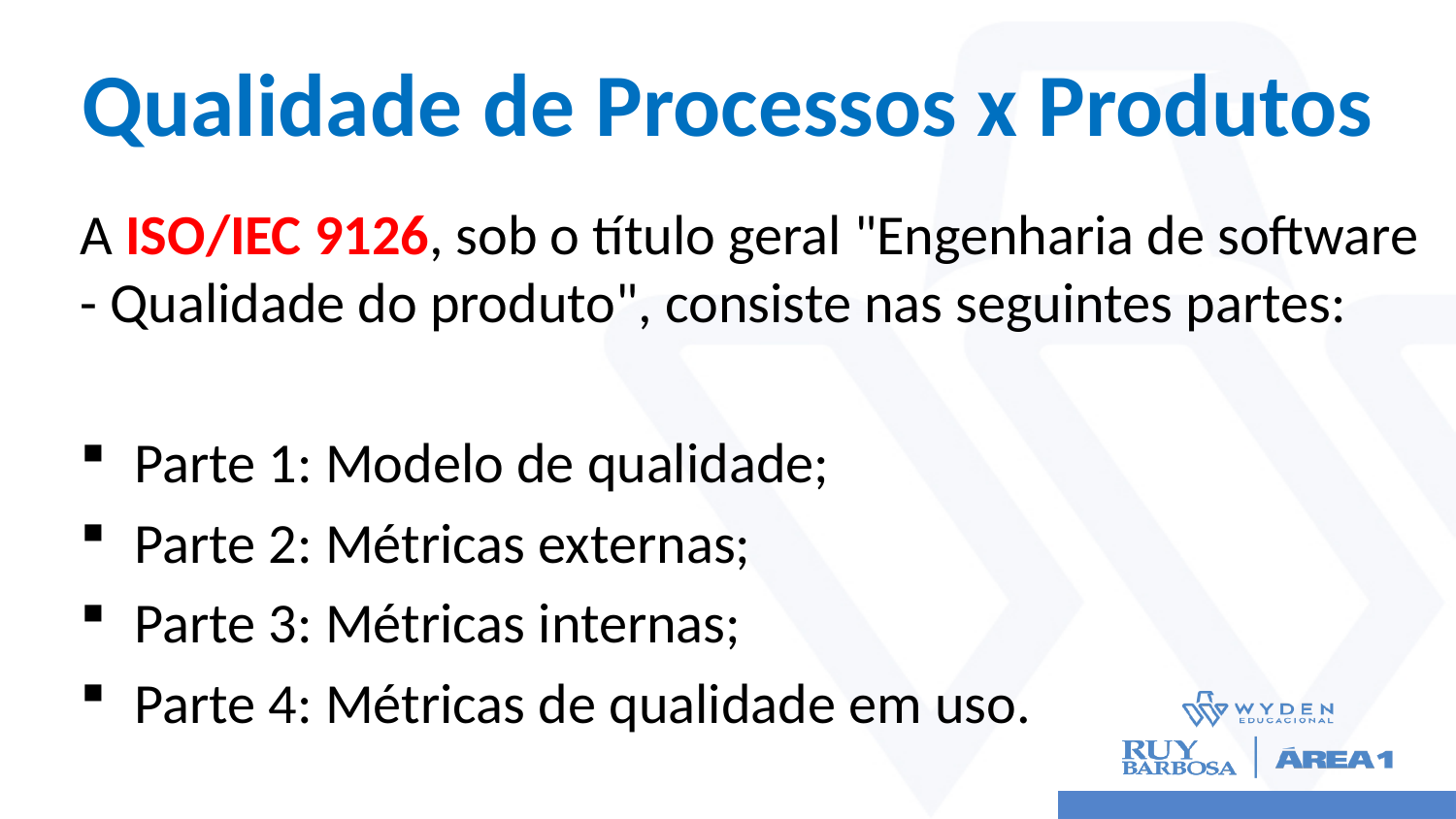

# Qualidade de Processos x Produtos
A ISO/IEC 9126, sob o título geral "Engenharia de software - Qualidade do produto", consiste nas seguintes partes:

Parte 1: Modelo de qualidade;
Parte 2: Métricas externas;
Parte 3: Métricas internas;
Parte 4: Métricas de qualidade em uso.